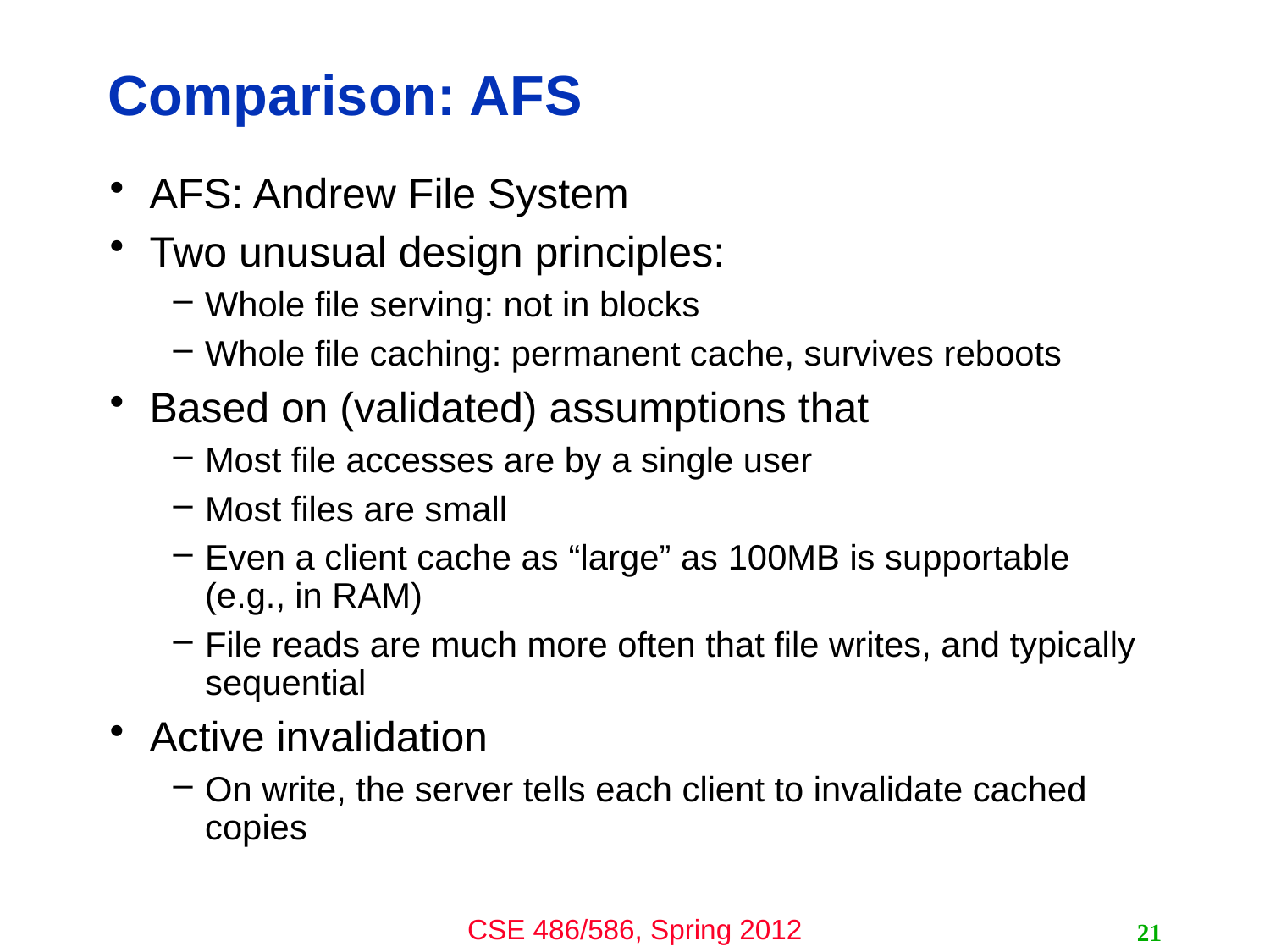

# Comparison: AFS
AFS: Andrew File System
Two unusual design principles:
Whole file serving: not in blocks
Whole file caching: permanent cache, survives reboots
Based on (validated) assumptions that
Most file accesses are by a single user
Most files are small
Even a client cache as “large” as 100MB is supportable (e.g., in RAM)
File reads are much more often that file writes, and typically sequential
Active invalidation
On write, the server tells each client to invalidate cached copies
21